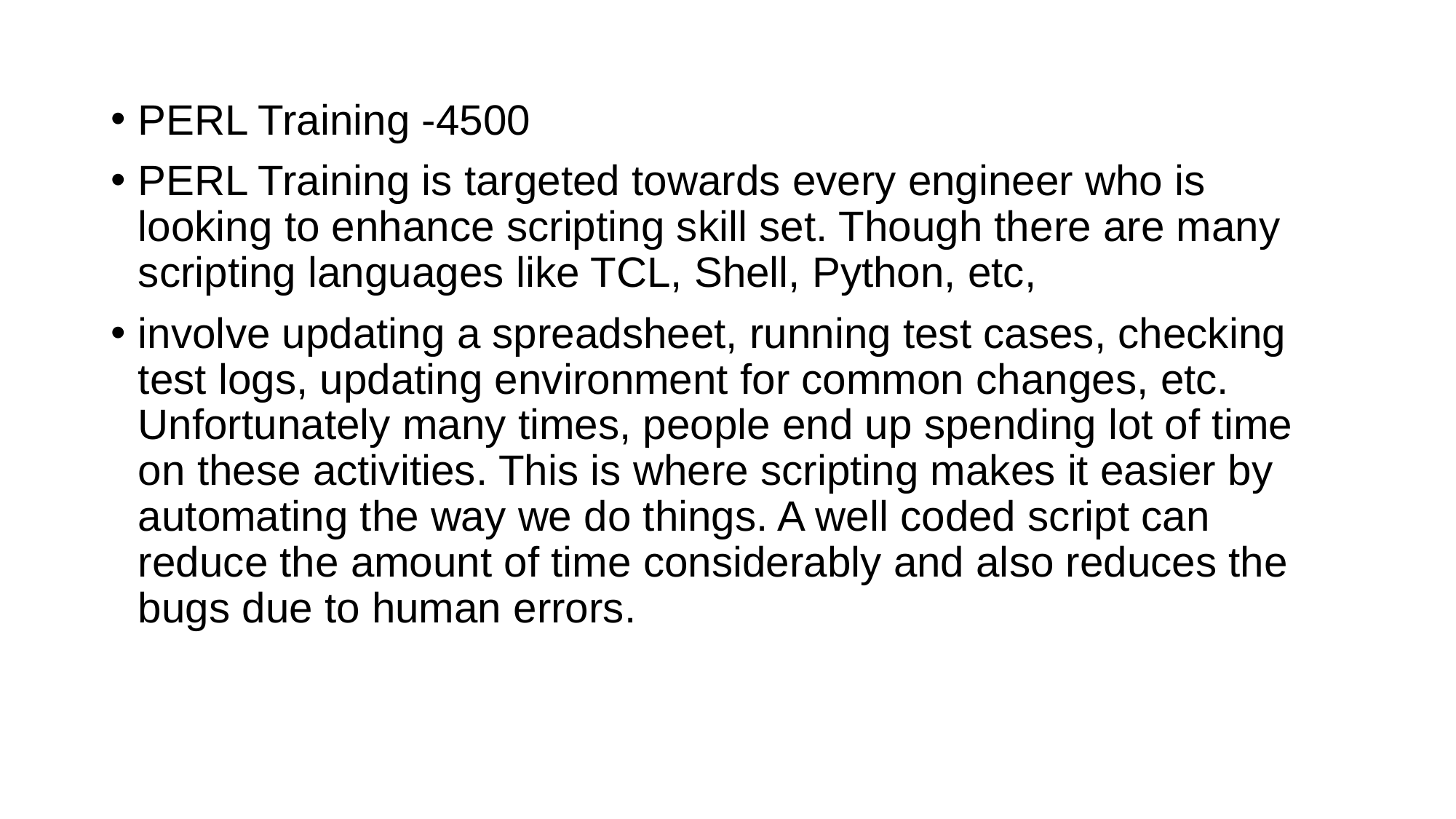

PERL Training -4500
PERL Training is targeted towards every engineer who is looking to enhance scripting skill set. Though there are many scripting languages like TCL, Shell, Python, etc,
involve updating a spreadsheet, running test cases, checking test logs, updating environment for common changes, etc. Unfortunately many times, people end up spending lot of time on these activities. This is where scripting makes it easier by automating the way we do things. A well coded script can reduce the amount of time considerably and also reduces the bugs due to human errors.